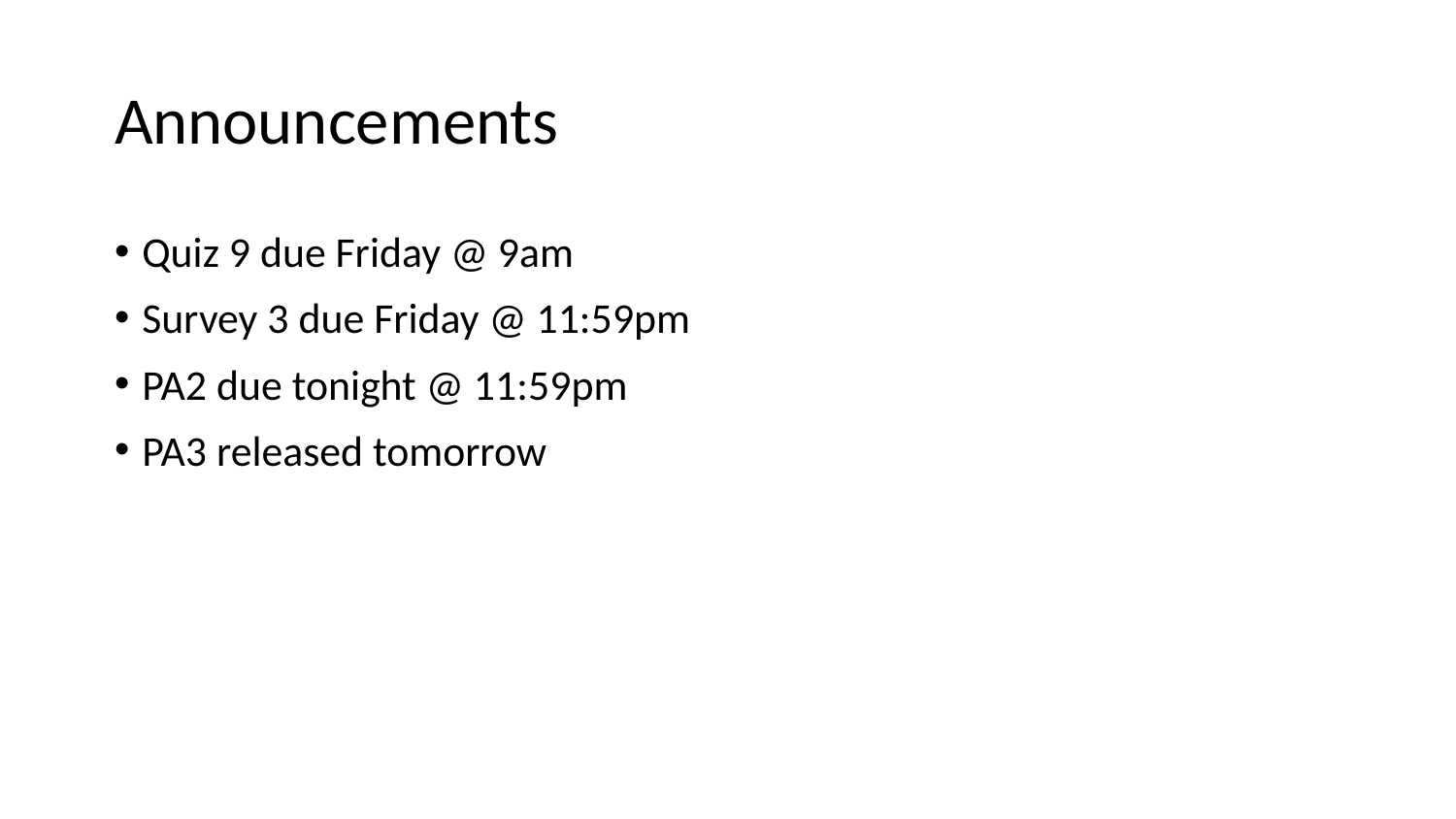

# Announcements
Quiz 9 due Friday @ 9am
Survey 3 due Friday @ 11:59pm
PA2 due tonight @ 11:59pm
PA3 released tomorrow